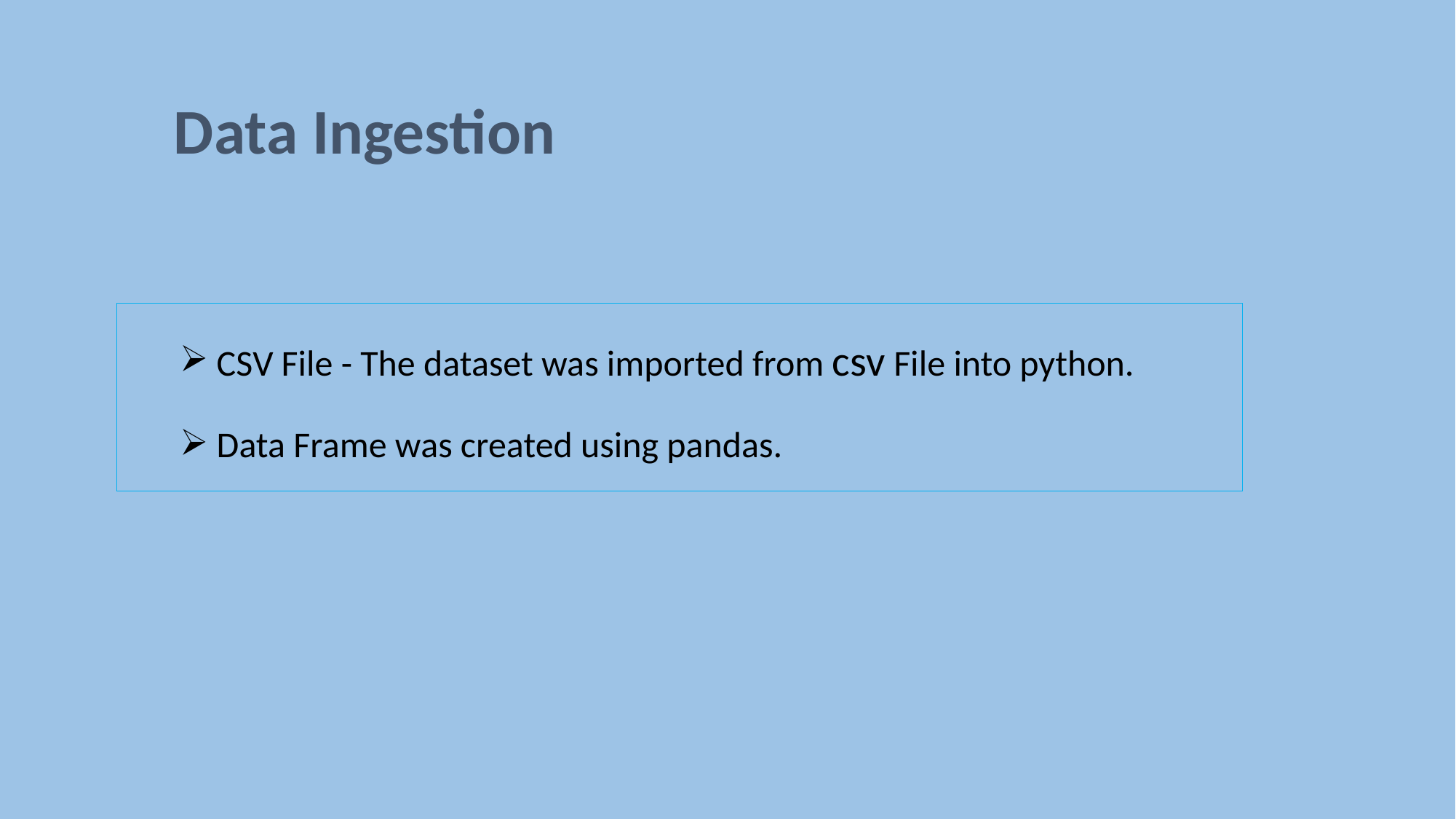

Data Ingestion
CSV File - The dataset was imported from csv File into python.
Data Frame was created using pandas.